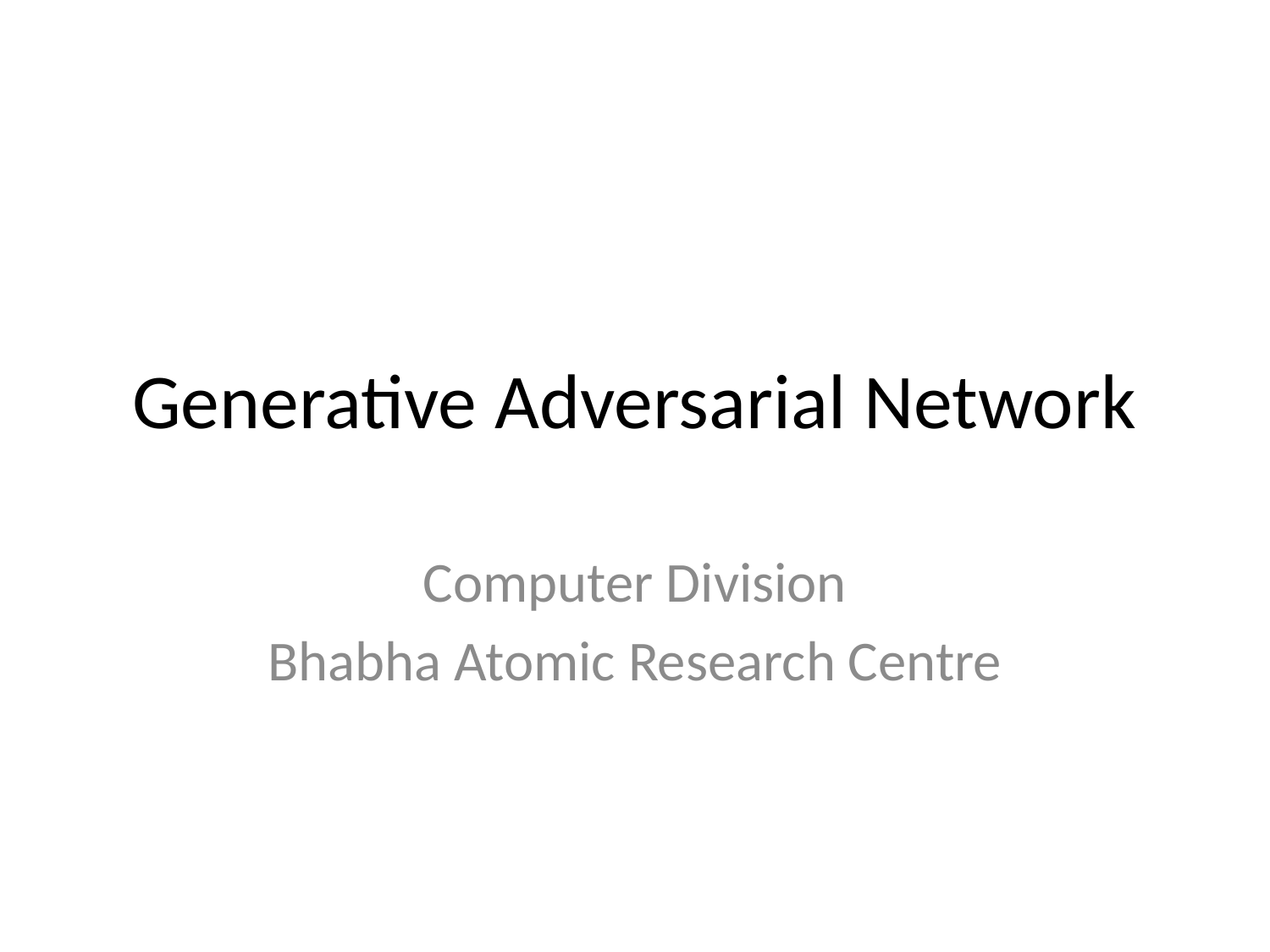

# Generative Adversarial Network
Computer Division
Bhabha Atomic Research Centre